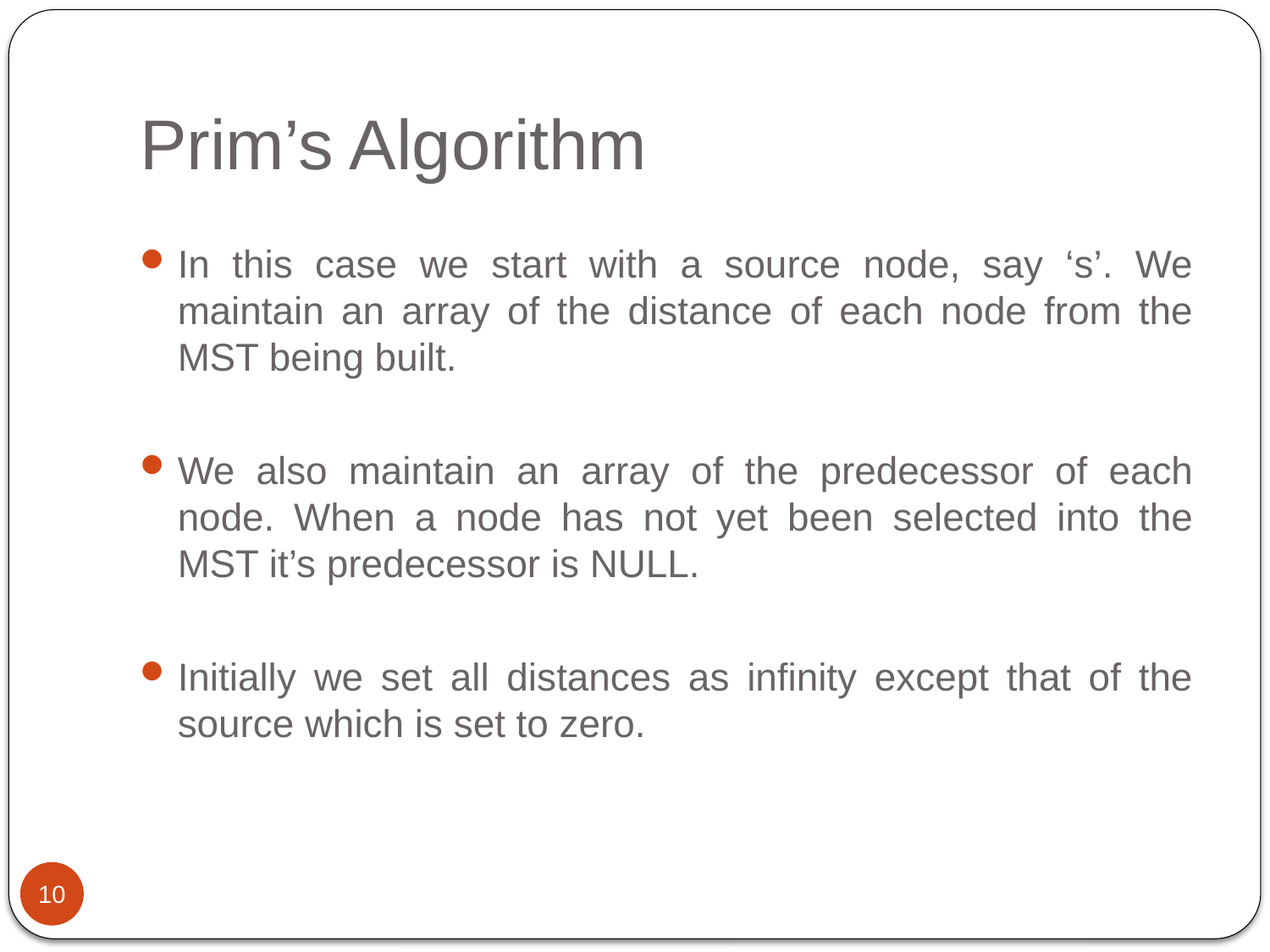

# Prim’s Algorithm

In this case we start with a source node, say ‘s’. We maintain an array of the distance of each node from the MST being built.

We also maintain an array of the predecessor of each node. When a node has not yet been selected into the MST it’s predecessor is NULL.

Initially we set all distances as infinity except that of the source which is set to zero.

10